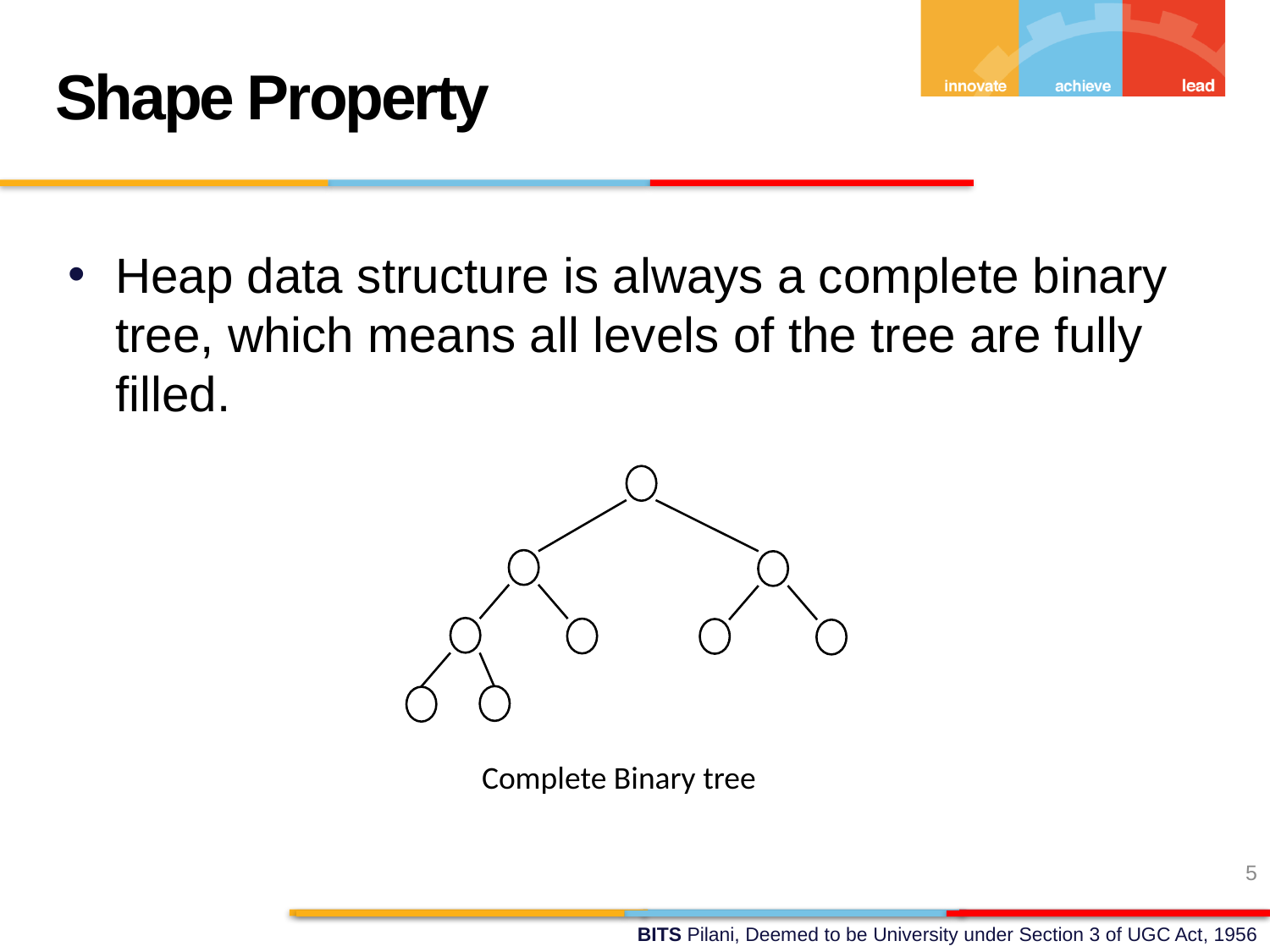

Shape Property
Heap data structure is always a complete binary tree, which means all levels of the tree are fully filled.

Complete Binary tree
5